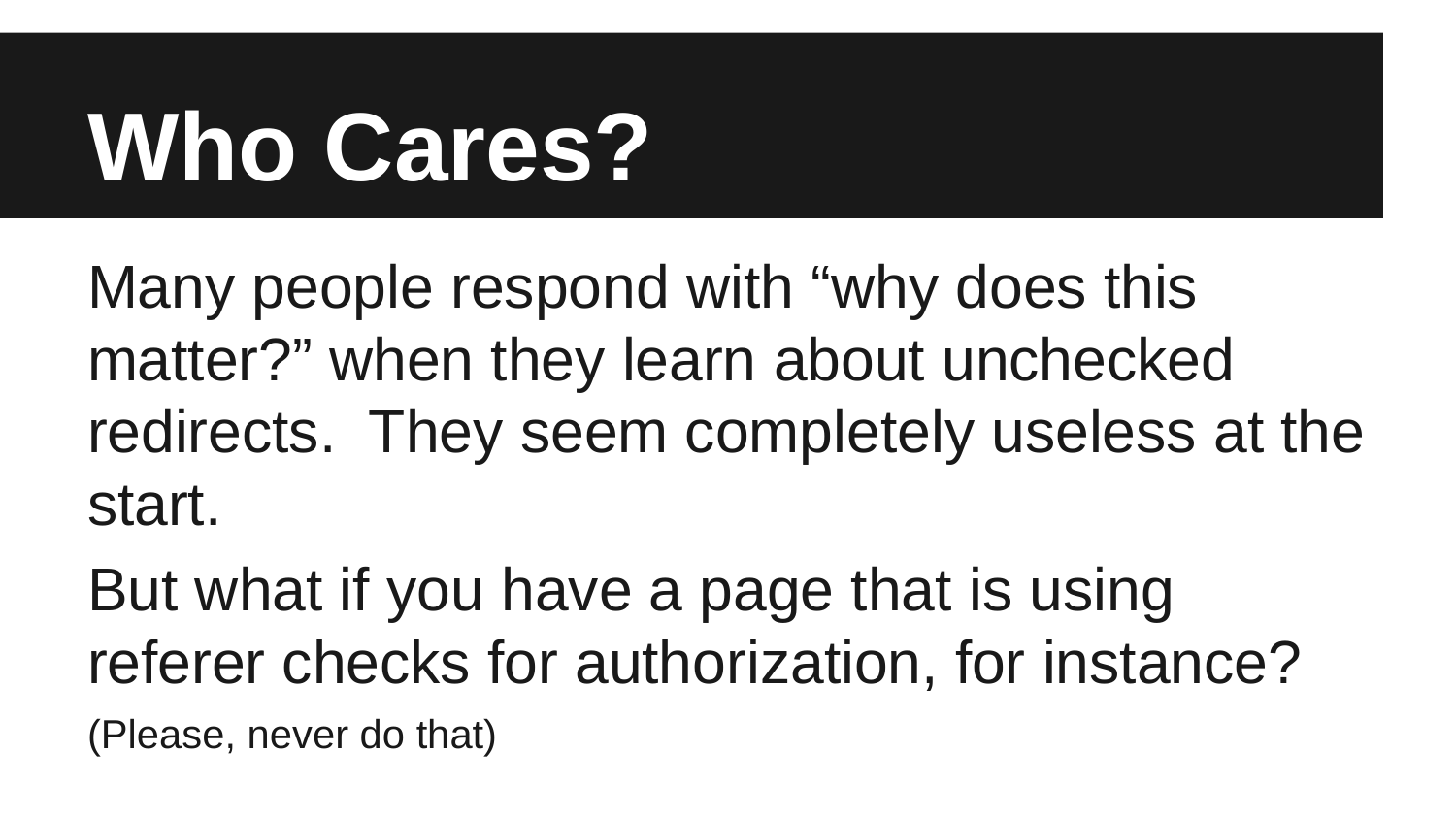

# Who Cares?
Many people respond with “why does this matter?” when they learn about unchecked redirects.  They seem completely useless at the start.
But what if you have a page that is using referer checks for authorization, for instance?
(Please, never do that)